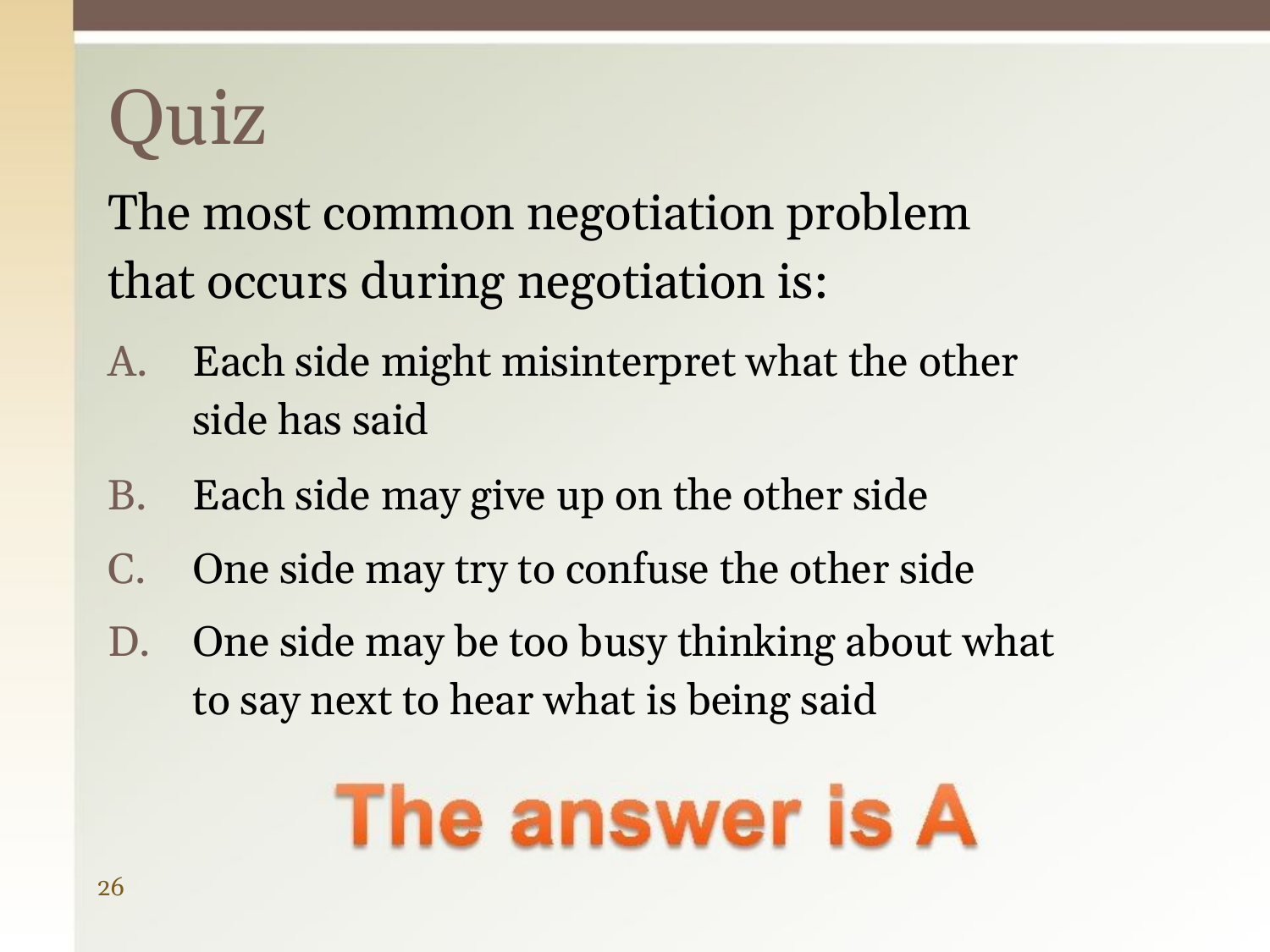

# Quiz
The most common negotiation problem that occurs during negotiation is:
Each side might misinterpret what the other side has said
Each side may give up on the other side
One side may try to confuse the other side
One side may be too busy thinking about what to say next to hear what is being said

26